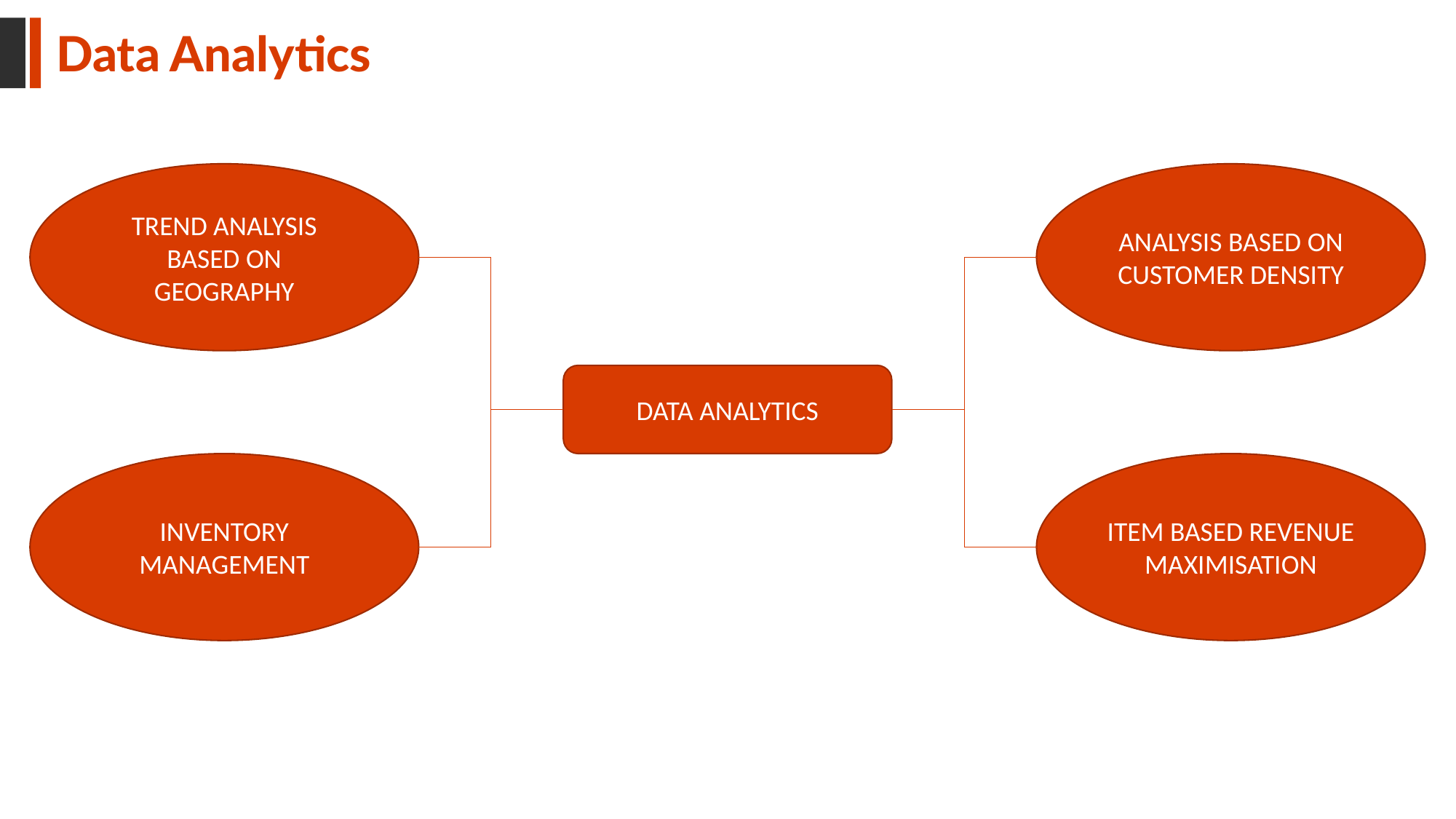

Data Analytics
TREND ANALYSIS BASED ON GEOGRAPHY
ANALYSIS BASED ON CUSTOMER DENSITY
DATA ANALYTICS
INVENTORY MANAGEMENT
ITEM BASED REVENUE MAXIMISATION